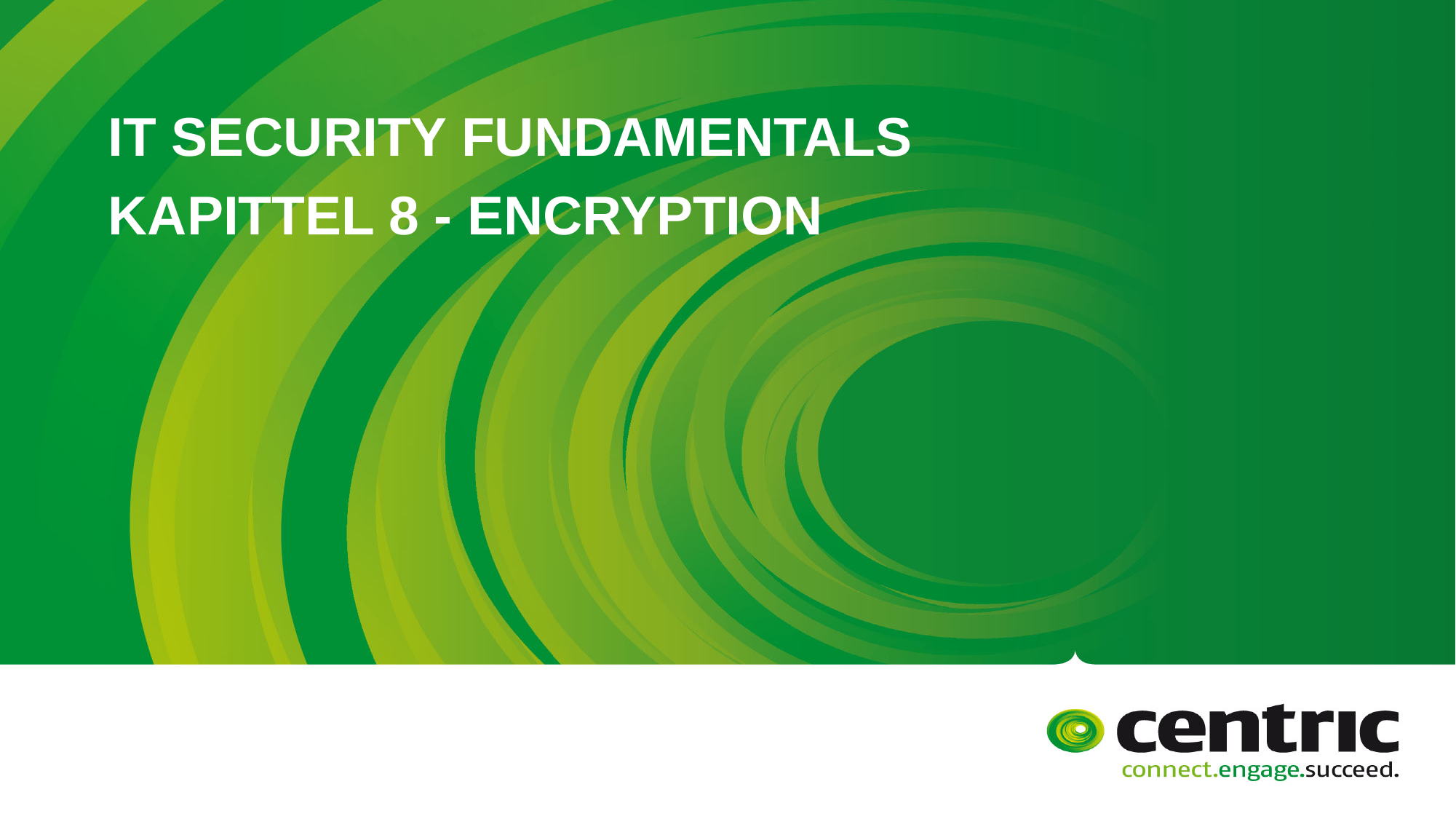

# IT Security Fundamentals Kapittel 8 - Encryption